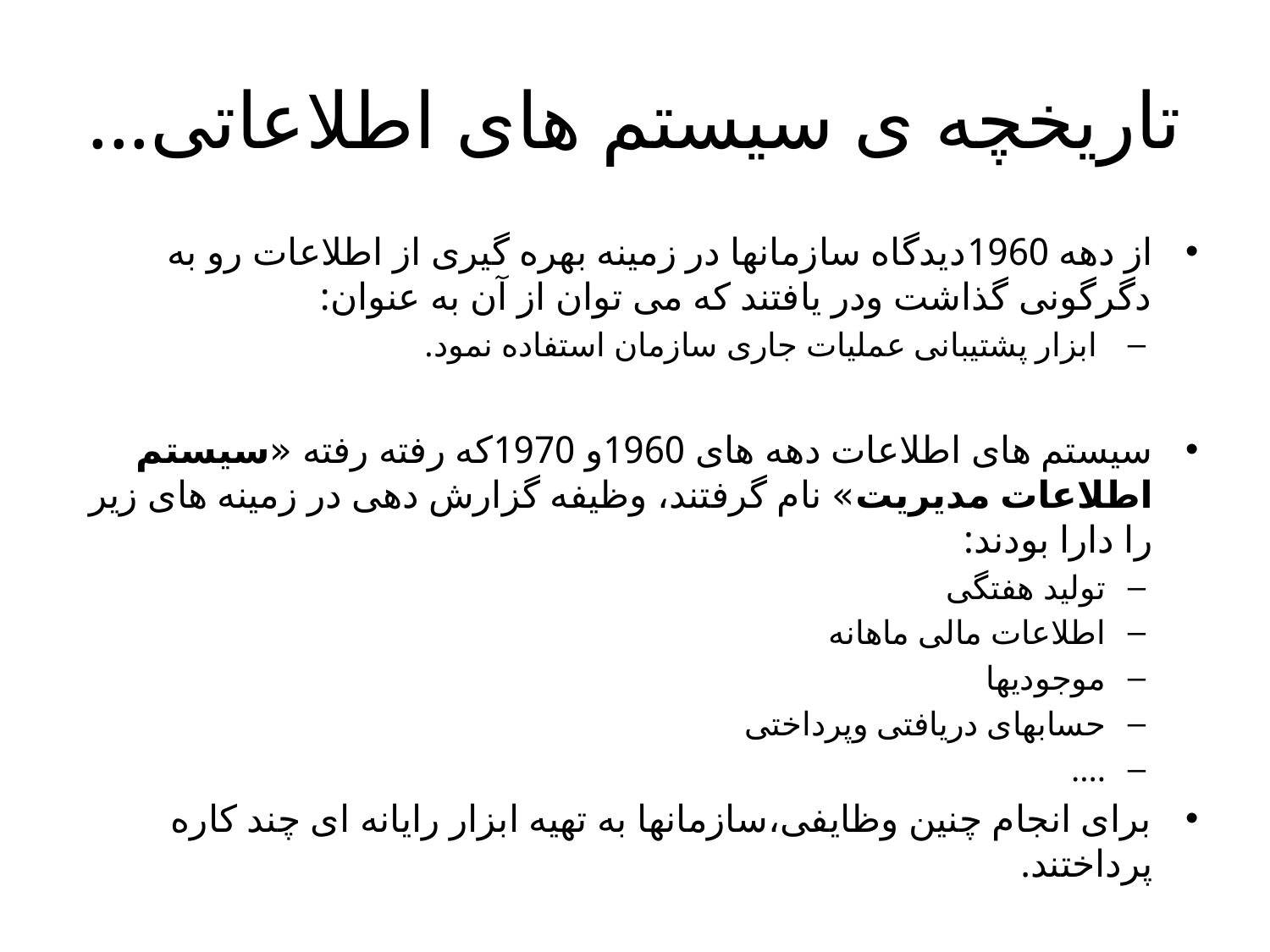

# تاریخچه ی سیستم های اطلاعاتی...
از دهه 1960دیدگاه سازمانها در زمینه بهره گیری از اطلاعات رو به دگرگونی گذاشت ودر یافتند که می توان از آن به عنوان:
 ابزار پشتیبانی عملیات جاری سازمان استفاده نمود.

سیستم های اطلاعات دهه های 1960و 1970که رفته رفته «سیستم اطلاعات مدیریت» نام گرفتند، وظیفه گزارش دهی در زمینه های زیر را دارا بودند:
تولید هفتگی
اطلاعات مالی ماهانه
موجودیها
حسابهای دریافتی وپرداختی
....
برای انجام چنین وظایفی،سازمانها به تهیه ابزار رایانه ای چند کاره پرداختند.